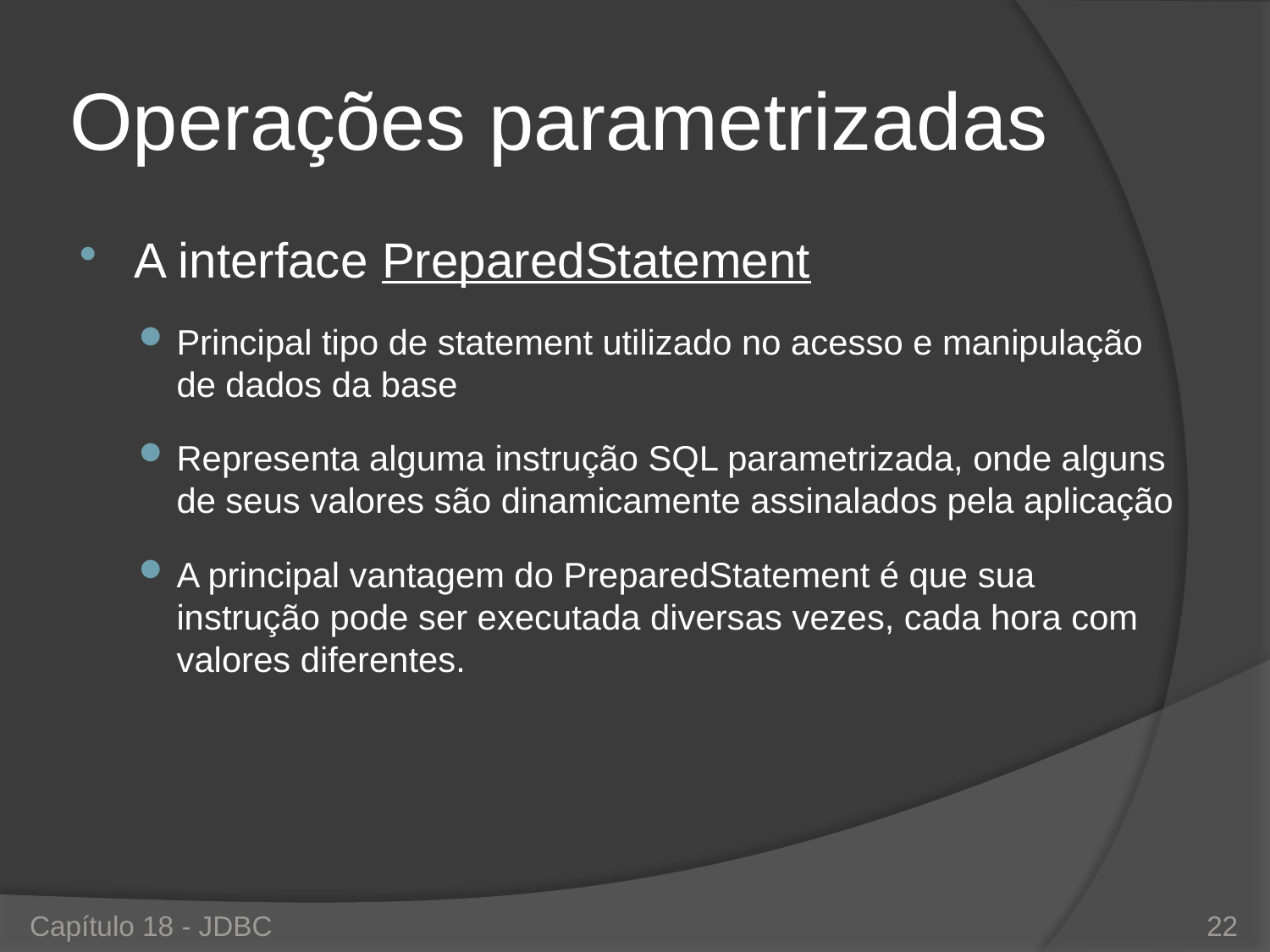

# Operações parametrizadas
A interface PreparedStatement
Principal tipo de statement utilizado no acesso e manipulação de dados da base
Representa alguma instrução SQL parametrizada, onde alguns de seus valores são dinamicamente assinalados pela aplicação
A principal vantagem do PreparedStatement é que sua instrução pode ser executada diversas vezes, cada hora com valores diferentes.
Capítulo 18 - JDBC
22